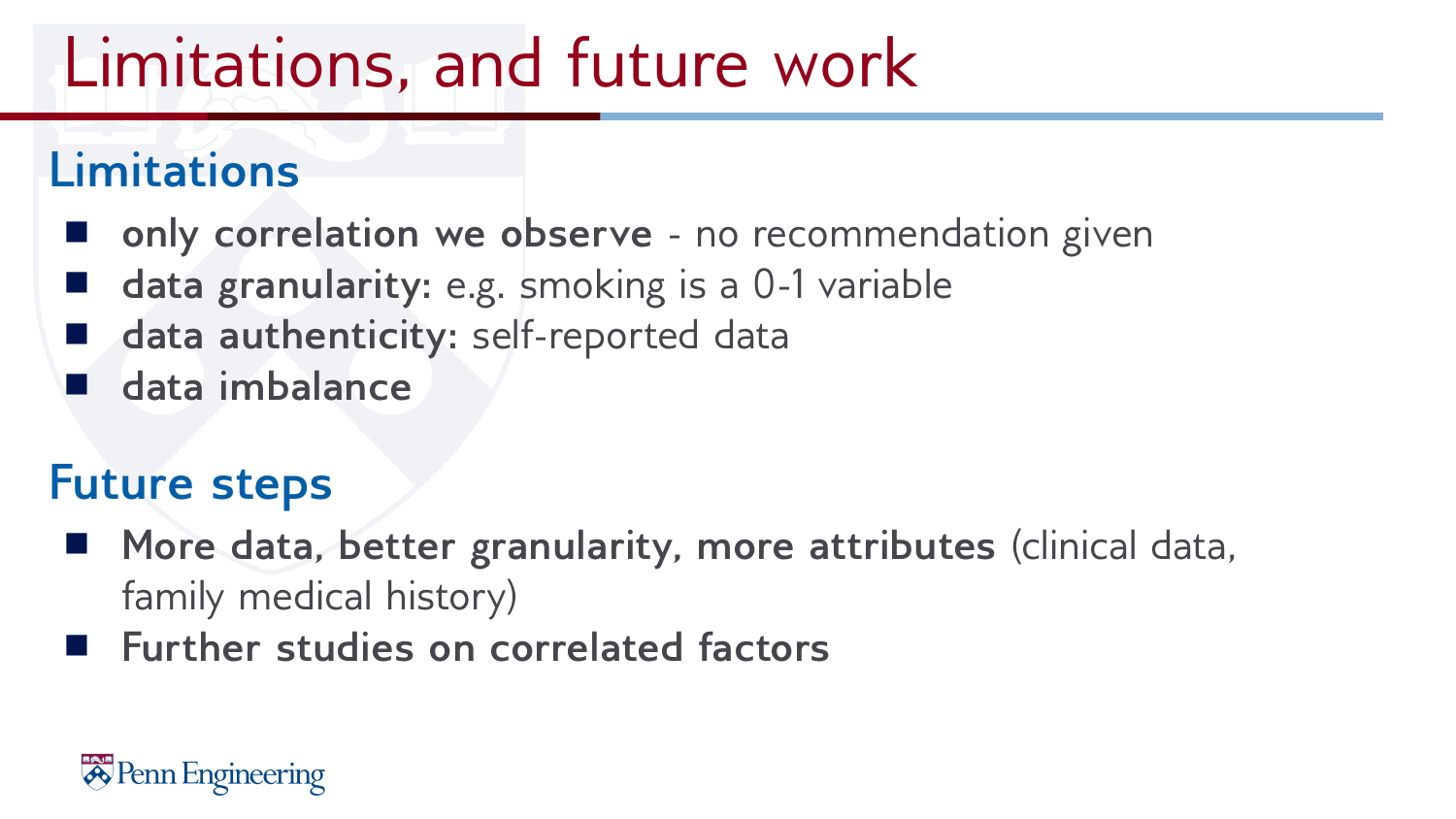

# Limitations, and future work
Limitations
only correlation we observe - no recommendation given
data granularity: e.g. smoking is a 0-1 variable
data authenticity: self-reported data
data imbalance
Future steps
More data, better granularity, more attributes (clinical data, family medical history)
Further studies on correlated factors